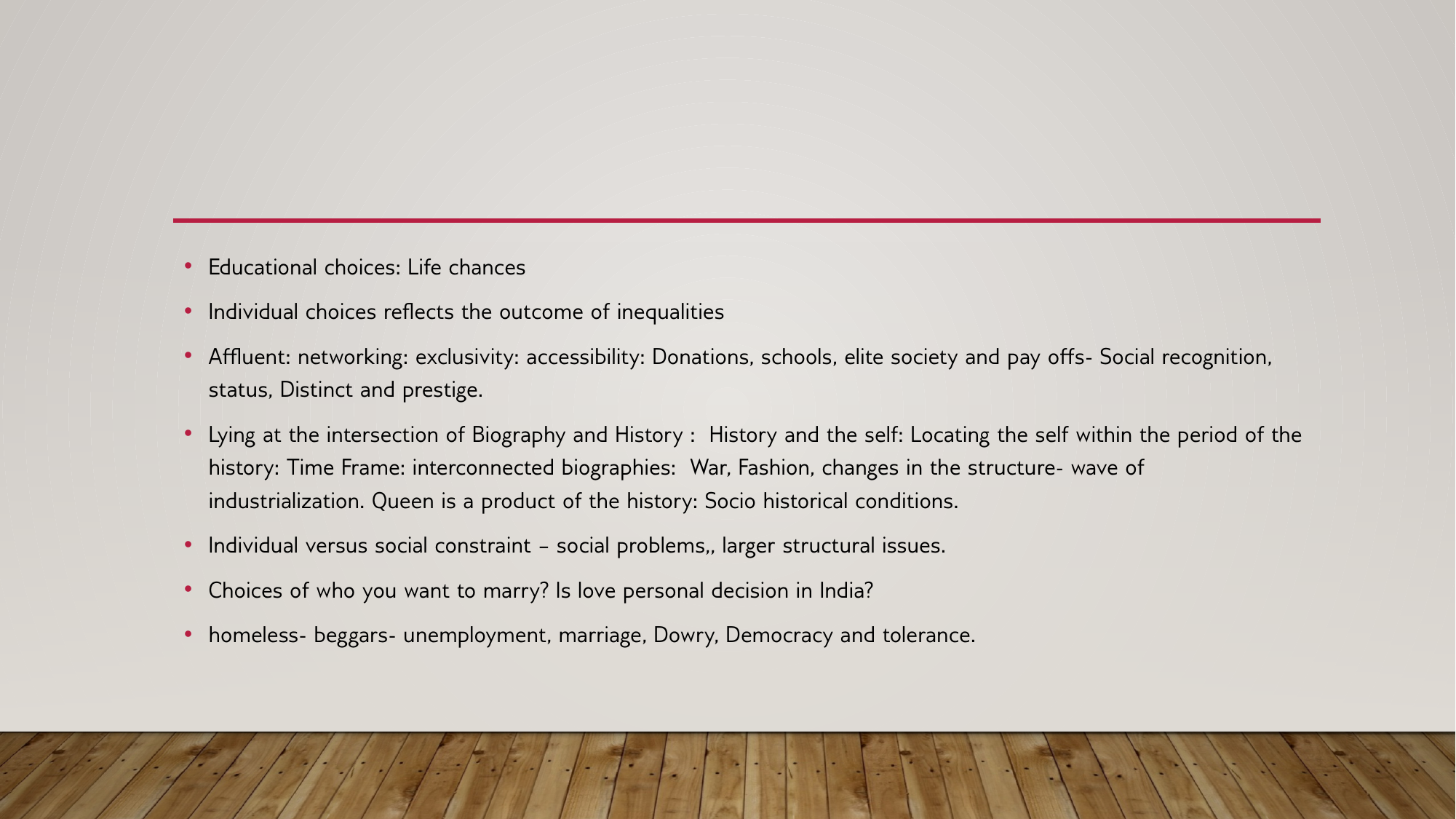

Educational choices: Life chances
Individual choices reflects the outcome of inequalities
Affluent: networking: exclusivity: accessibility: Donations, schools, elite society and pay offs- Social recognition, status, Distinct and prestige.
Lying at the intersection of Biography and History :  History and the self: Locating the self within the period of the history: Time Frame: interconnected biographies:  War, Fashion, changes in the structure- wave of industrialization. Queen is a product of the history: Socio historical conditions.
Individual versus social constraint – social problems,, larger structural issues.
Choices of who you want to marry? Is love personal decision in India?
homeless- beggars- unemployment, marriage, Dowry, Democracy and tolerance.